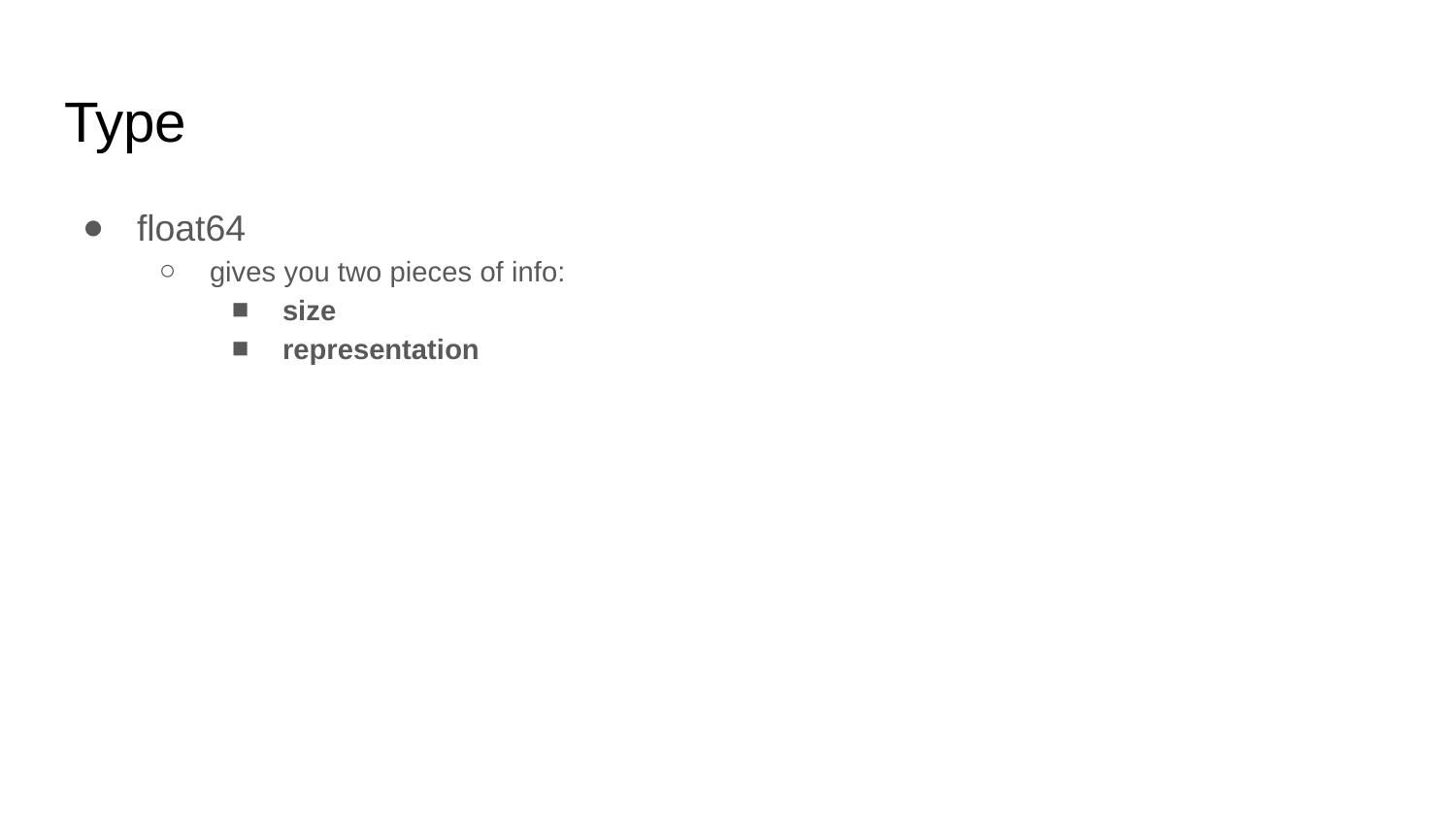

# Type
float64
gives you two pieces of info:
size
representation